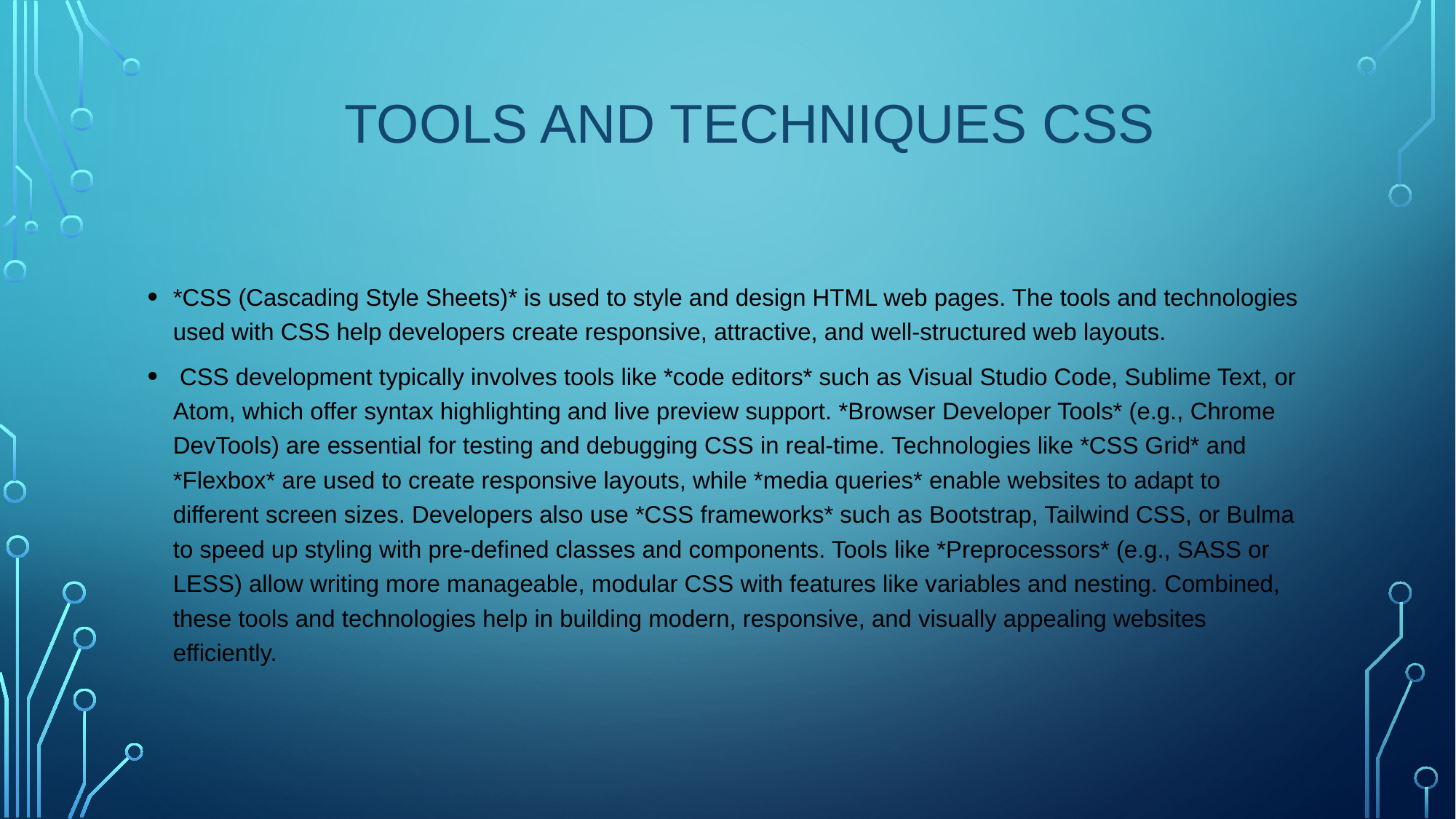

# TOOLS AND TECHNIQUES CSS
*CSS (Cascading Style Sheets)* is used to style and design HTML web pages. The tools and technologies used with CSS help developers create responsive, attractive, and well-structured web layouts.
 CSS development typically involves tools like *code editors* such as Visual Studio Code, Sublime Text, or Atom, which offer syntax highlighting and live preview support. *Browser Developer Tools* (e.g., Chrome DevTools) are essential for testing and debugging CSS in real-time. Technologies like *CSS Grid* and *Flexbox* are used to create responsive layouts, while *media queries* enable websites to adapt to different screen sizes. Developers also use *CSS frameworks* such as Bootstrap, Tailwind CSS, or Bulma to speed up styling with pre-defined classes and components. Tools like *Preprocessors* (e.g., SASS or LESS) allow writing more manageable, modular CSS with features like variables and nesting. Combined, these tools and technologies help in building modern, responsive, and visually appealing websites efficiently.